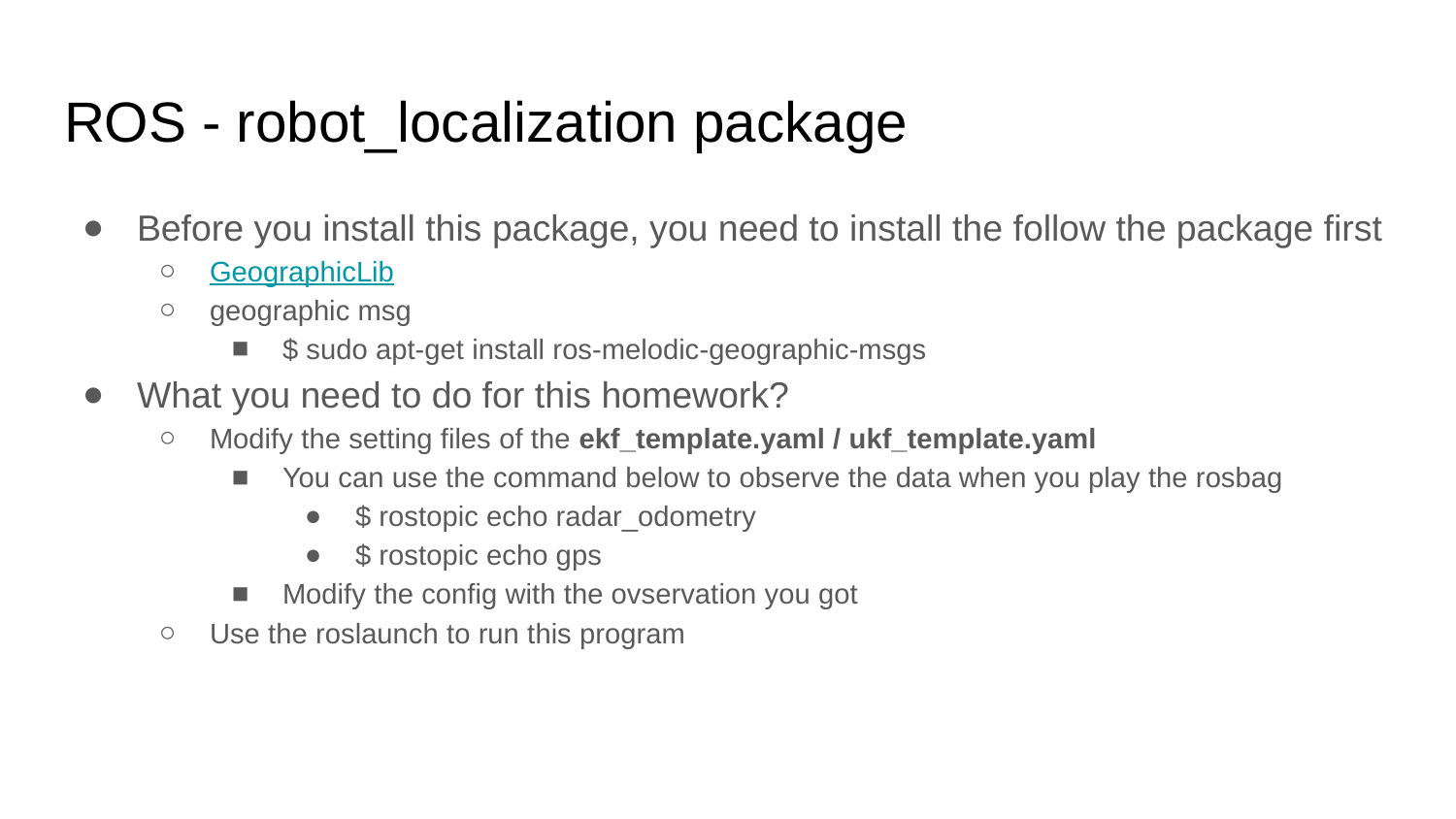

# ROS - robot_localization package
Before you install this package, you need to install the follow the package first
GeographicLib
geographic msg
$ sudo apt-get install ros-melodic-geographic-msgs
What you need to do for this homework?
Modify the setting files of the ekf_template.yaml / ukf_template.yaml
You can use the command below to observe the data when you play the rosbag
$ rostopic echo radar_odometry
$ rostopic echo gps
Modify the config with the ovservation you got
Use the roslaunch to run this program